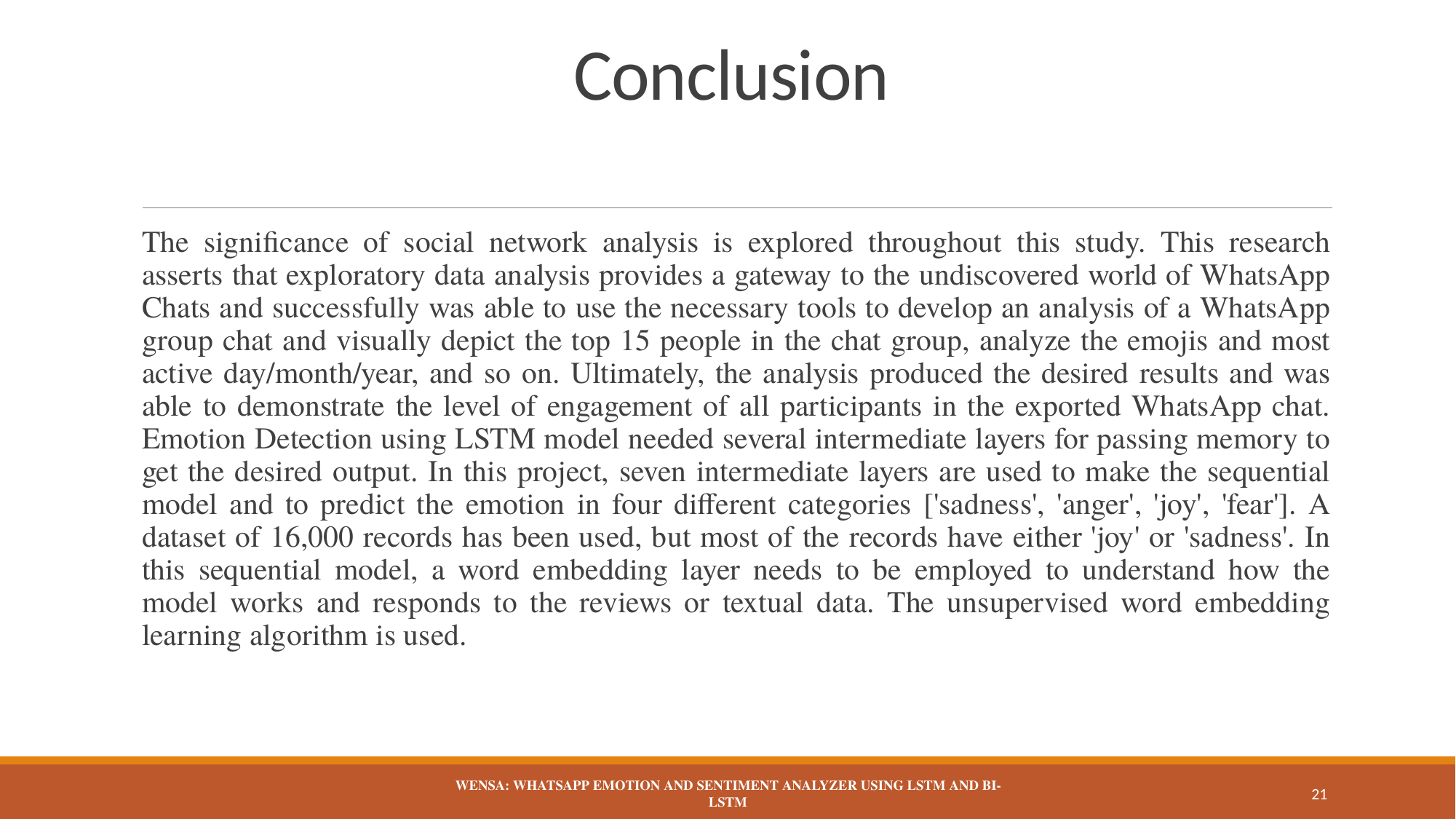

# Conclusion
The significance of social network analysis is explored throughout this study. This research asserts that exploratory data analysis provides a gateway to the undiscovered world of WhatsApp Chats and successfully was able to use the necessary tools to develop an analysis of a WhatsApp group chat and visually depict the top 15 people in the chat group, analyze the emojis and most active day/month/year, and so on. Ultimately, the analysis produced the desired results and was able to demonstrate the level of engagement of all participants in the exported WhatsApp chat. Emotion Detection using LSTM model needed several intermediate layers for passing memory to get the desired output. In this project, seven intermediate layers are used to make the sequential model and to predict the emotion in four different categories ['sadness', 'anger', 'joy', 'fear']. A dataset of 16,000 records has been used, but most of the records have either 'joy' or 'sadness'. In this sequential model, a word embedding layer needs to be employed to understand how the model works and responds to the reviews or textual data. The unsupervised word embedding learning algorithm is used.

WENSA: WhatsApp Emotion and Sentiment Analyzer Using LSTM and BI-LSTM
21